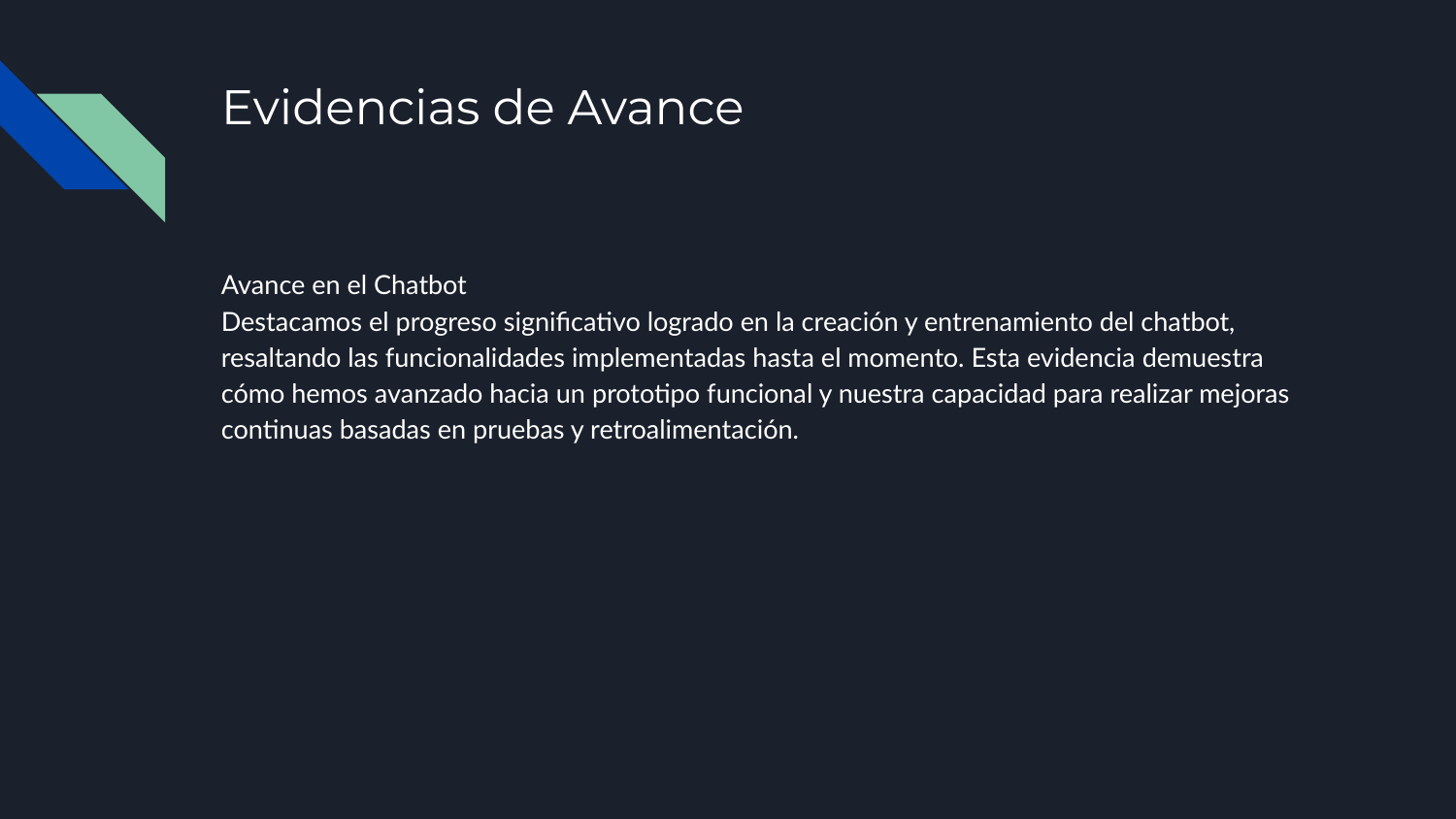

# Evidencias de Avance
Avance en el Chatbot
Destacamos el progreso significativo logrado en la creación y entrenamiento del chatbot, resaltando las funcionalidades implementadas hasta el momento. Esta evidencia demuestra cómo hemos avanzado hacia un prototipo funcional y nuestra capacidad para realizar mejoras continuas basadas en pruebas y retroalimentación.